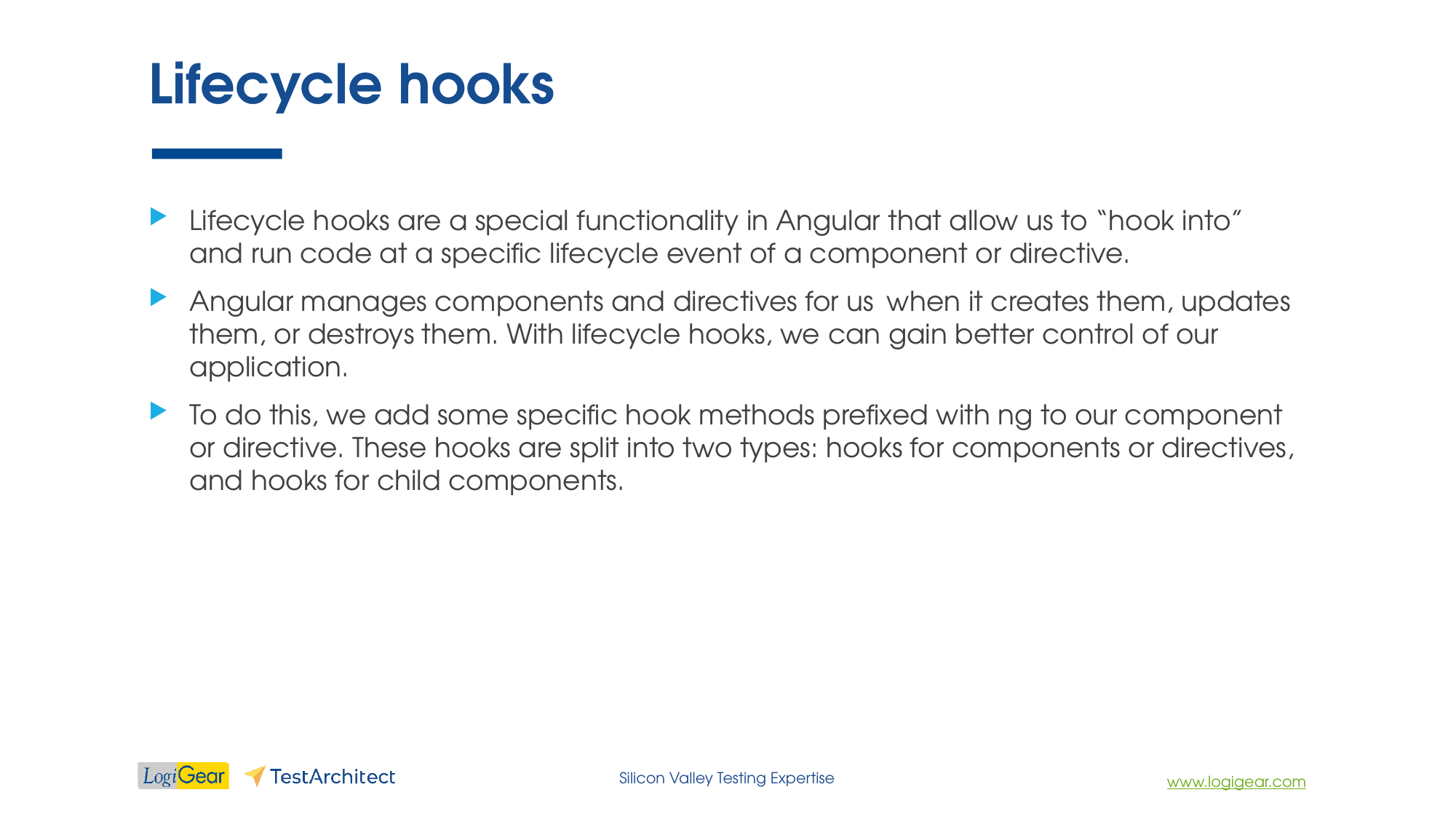

# Lifecycle hooks
Lifecycle hooks are a special functionality in Angular that allow us to “hook into” and run code at a specific lifecycle event of a component or directive.
Angular manages components and directives for us   when it creates them, updates them, or destroys them. With lifecycle hooks, we can gain better control of our application.
To do this, we add some specific hook methods prefixed with ng to our component or directive. These hooks are split into two types: hooks for components or directives, and hooks for child components.